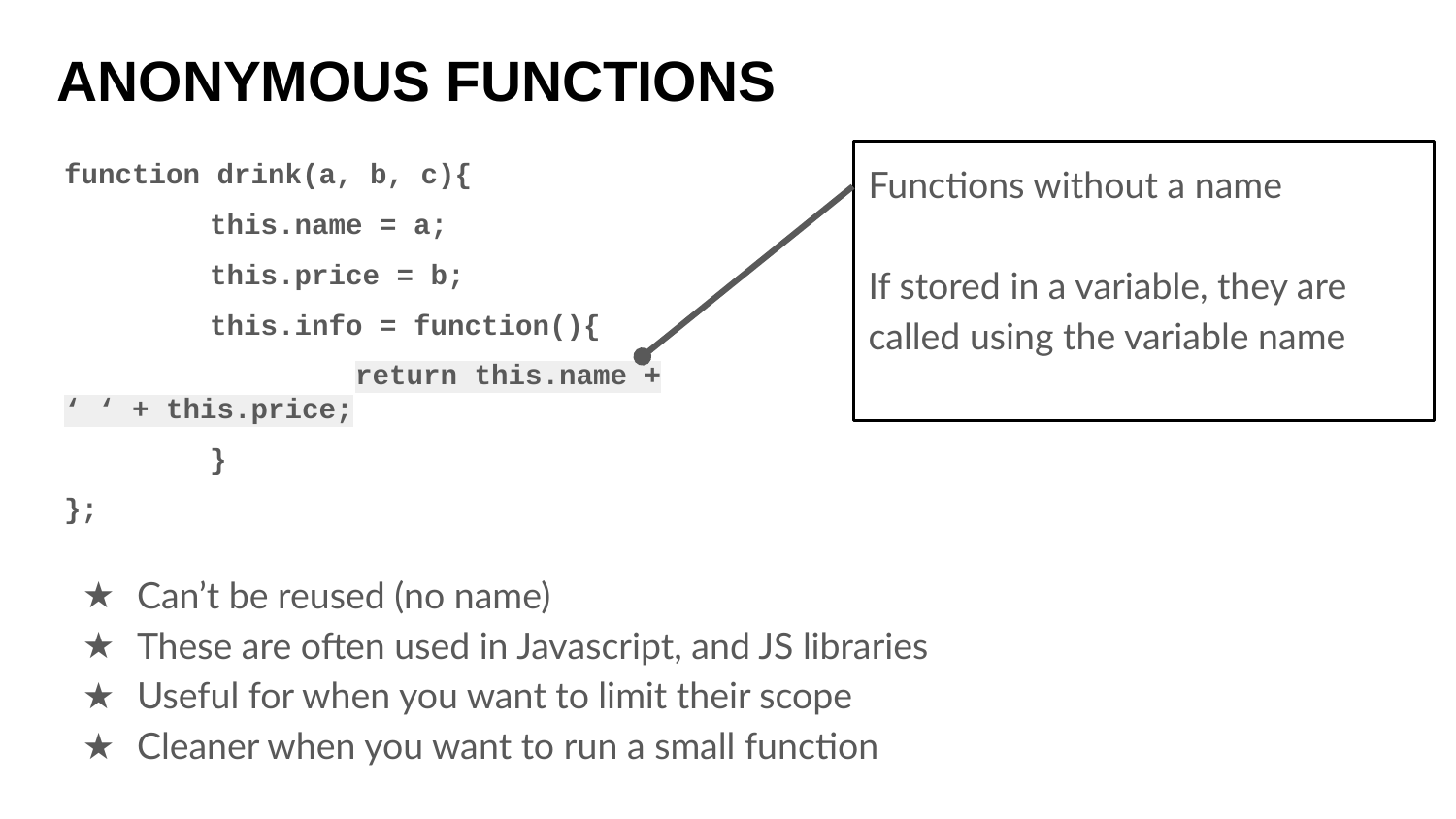

# ANONYMOUS FUNCTIONS
function drink(a, b, c){
	this.name = a;
	this.price = b;
	this.info = function(){
		return this.name + ‘ ‘ + this.price;
	}
};
Functions without a name

If stored in a variable, they are called using the variable name
Can’t be reused (no name)
These are often used in Javascript, and JS libraries
Useful for when you want to limit their scope
Cleaner when you want to run a small function